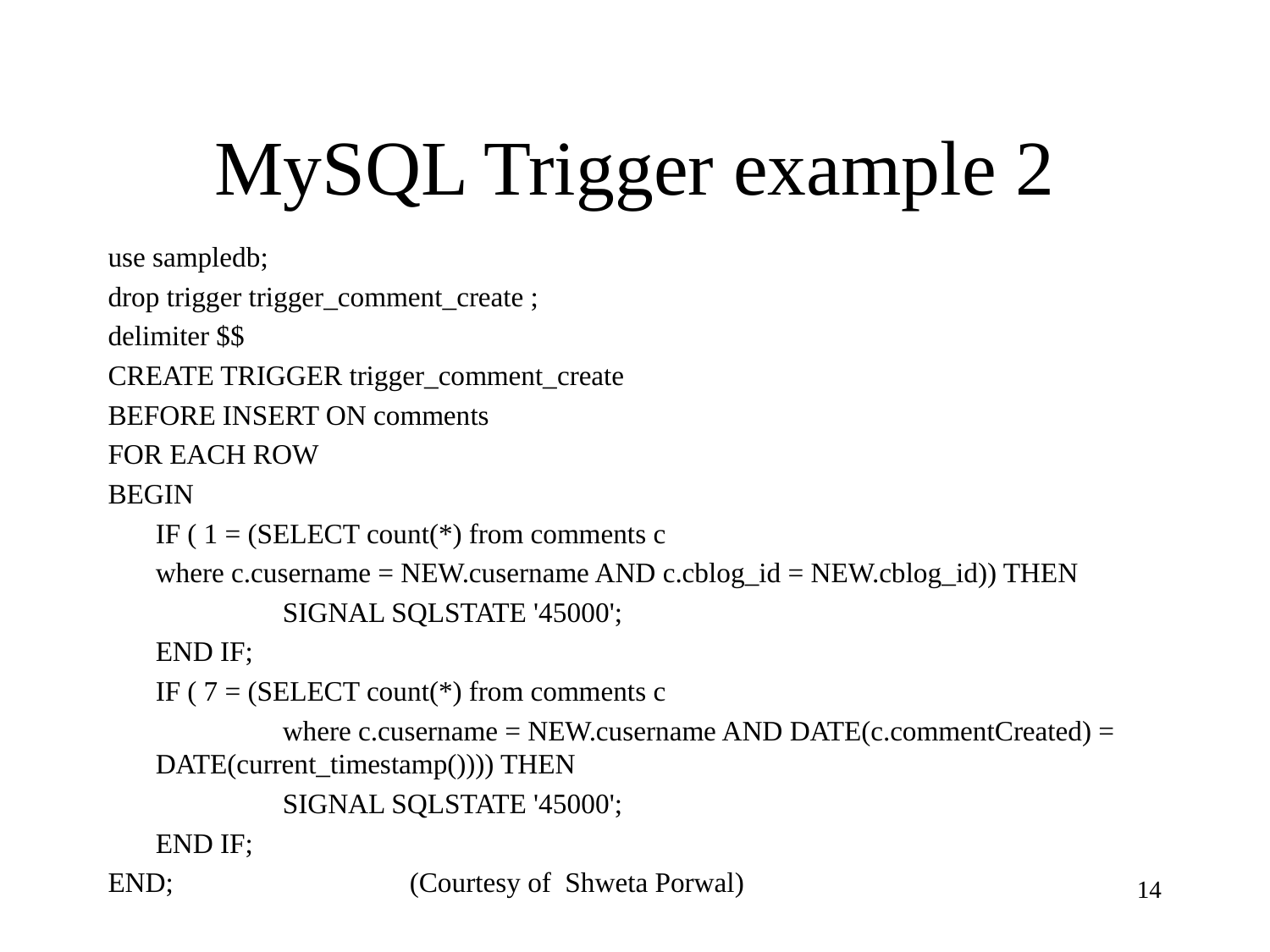

# MySQL Trigger example 2
use sampledb;
drop trigger trigger_comment_create ;
delimiter $$
CREATE TRIGGER trigger_comment_create
BEFORE INSERT ON comments
FOR EACH ROW
BEGIN
	IF ( 1 = (SELECT count(*) from comments c
	where c.cusername = NEW.cusername AND c.cblog_id = NEW.cblog_id)) THEN
		SIGNAL SQLSTATE '45000';
	END IF;
	IF ( 7 = (SELECT count(*) from comments c
		where c.cusername = NEW.cusername AND DATE(c.commentCreated) = DATE(current_timestamp()))) THEN
		SIGNAL SQLSTATE '45000';
	END IF;
END;		(Courtesy of  Shweta Porwal)
14